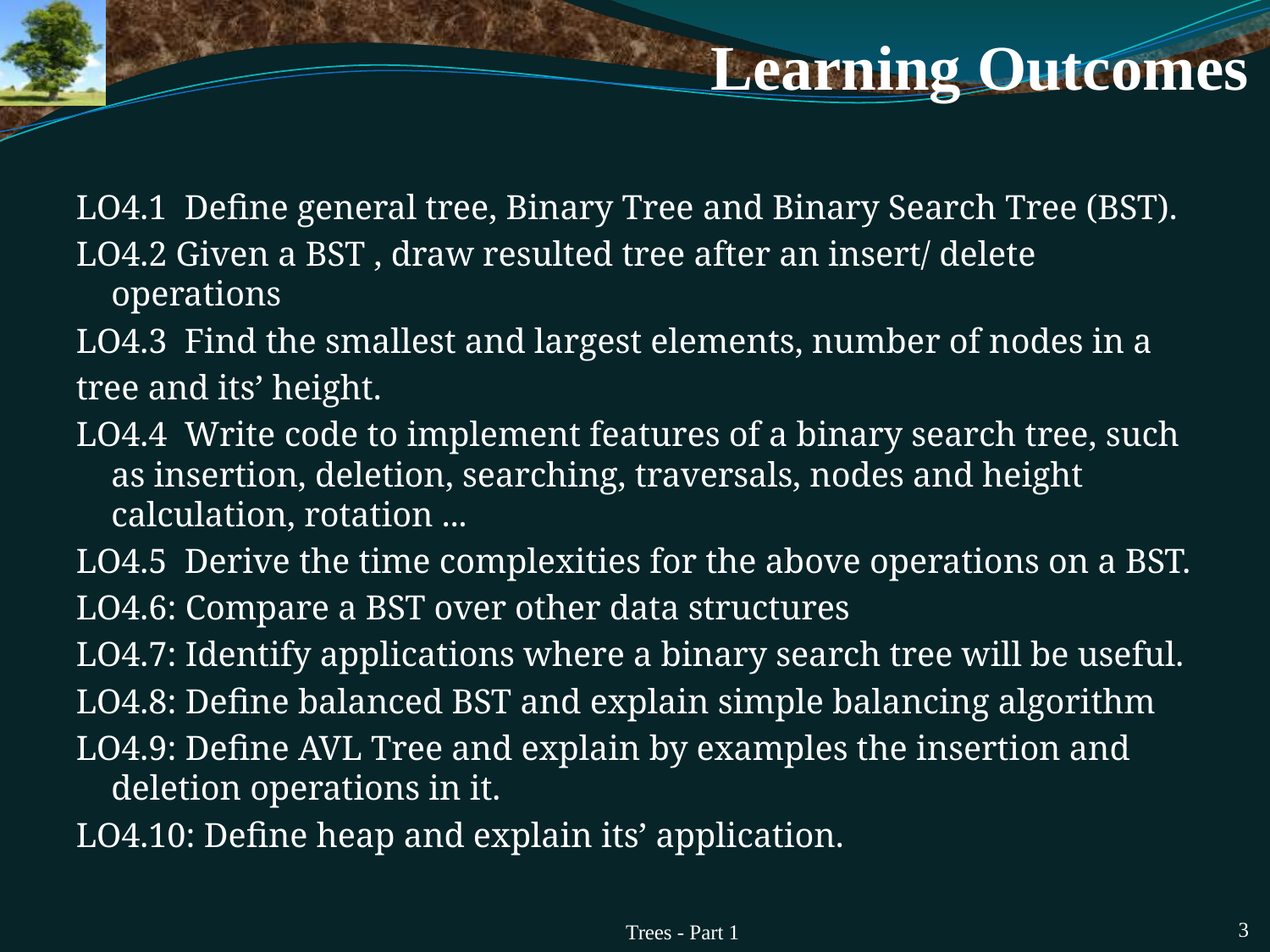

# Learning Outcomes
LO4.1  Define general tree, Binary Tree and Binary Search Tree (BST).
LO4.2 Given a BST , draw resulted tree after an insert/ delete operations
LO4.3  Find the smallest and largest elements, number of nodes in a
tree and its’ height.
LO4.4  Write code to implement features of a binary search tree, such as insertion, deletion, searching, traversals, nodes and height calculation, rotation ...
LO4.5  Derive the time complexities for the above operations on a BST.
LO4.6: Compare a BST over other data structures
LO4.7: Identify applications where a binary search tree will be useful.
LO4.8: Define balanced BST and explain simple balancing algorithm
LO4.9: Define AVL Tree and explain by examples the insertion and deletion operations in it.
LO4.10: Define heap and explain its’ application.

Trees - Part 1
3